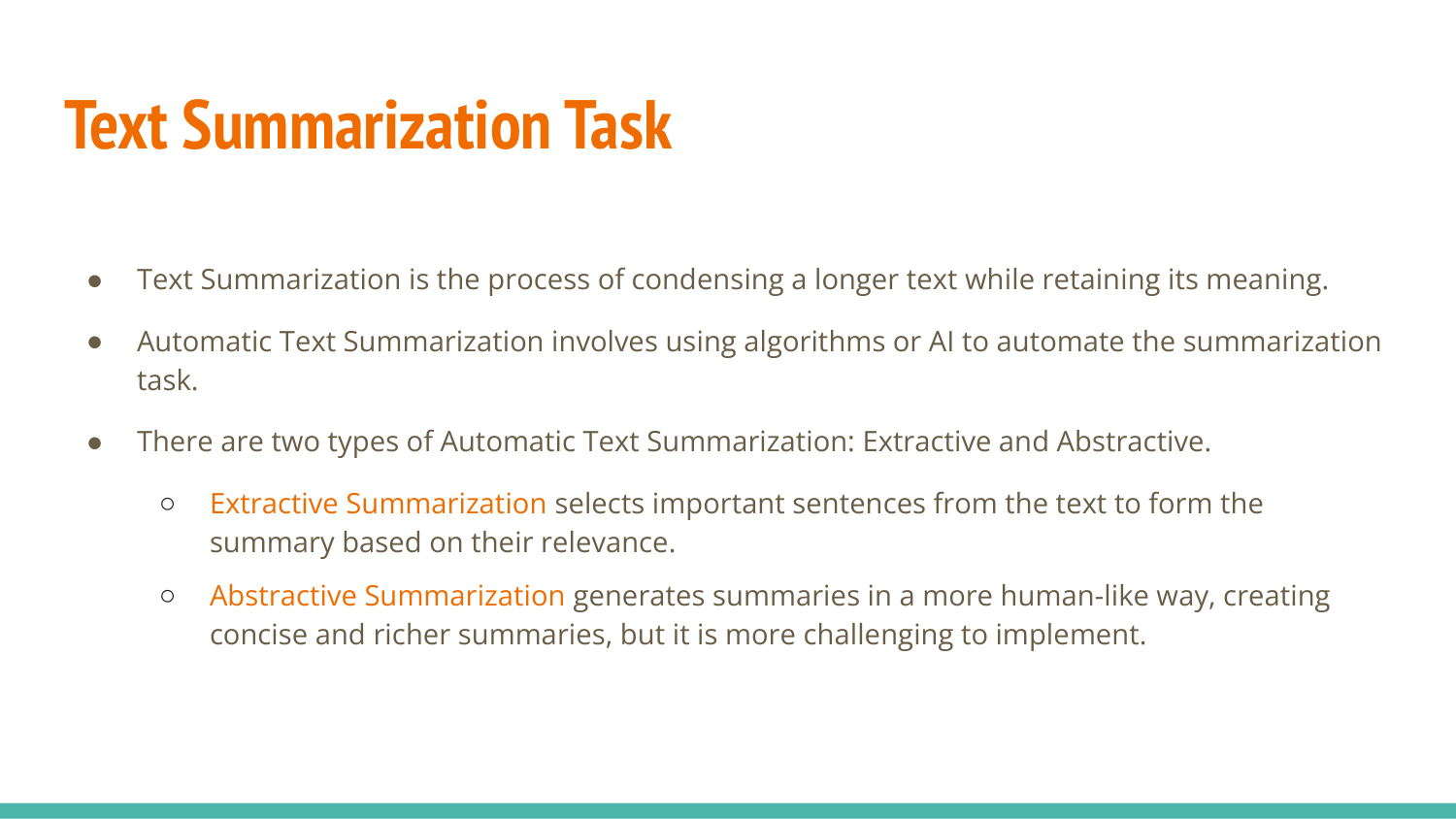

# Text Summarization Task

Text Summarization is the process of condensing a longer text while retaining its meaning.

Automatic Text Summarization involves using algorithms or AI to automate the summarization task.

There are two types of Automatic Text Summarization: Extractive and Abstractive.

Extractive Summarization selects important sentences from the text to form the summary based on their relevance.

Abstractive Summarization generates summaries in a more human-like way, creating concise and richer summaries, but it is more challenging to implement.